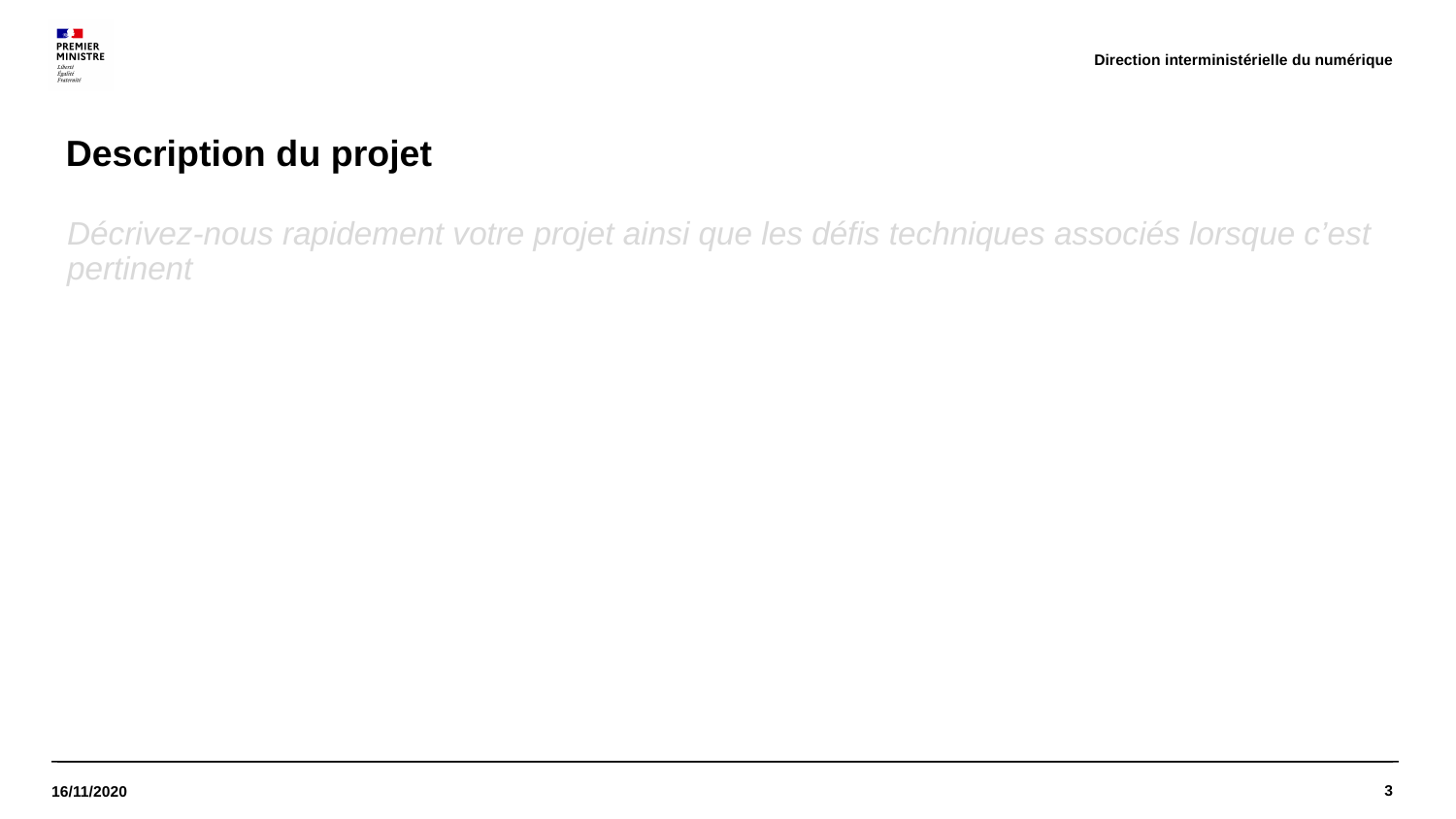

Direction interministérielle du numérique
Description du projet
Décrivez-nous rapidement votre projet ainsi que les défis techniques associés lorsque c’est pertinent
3
16/11/2020